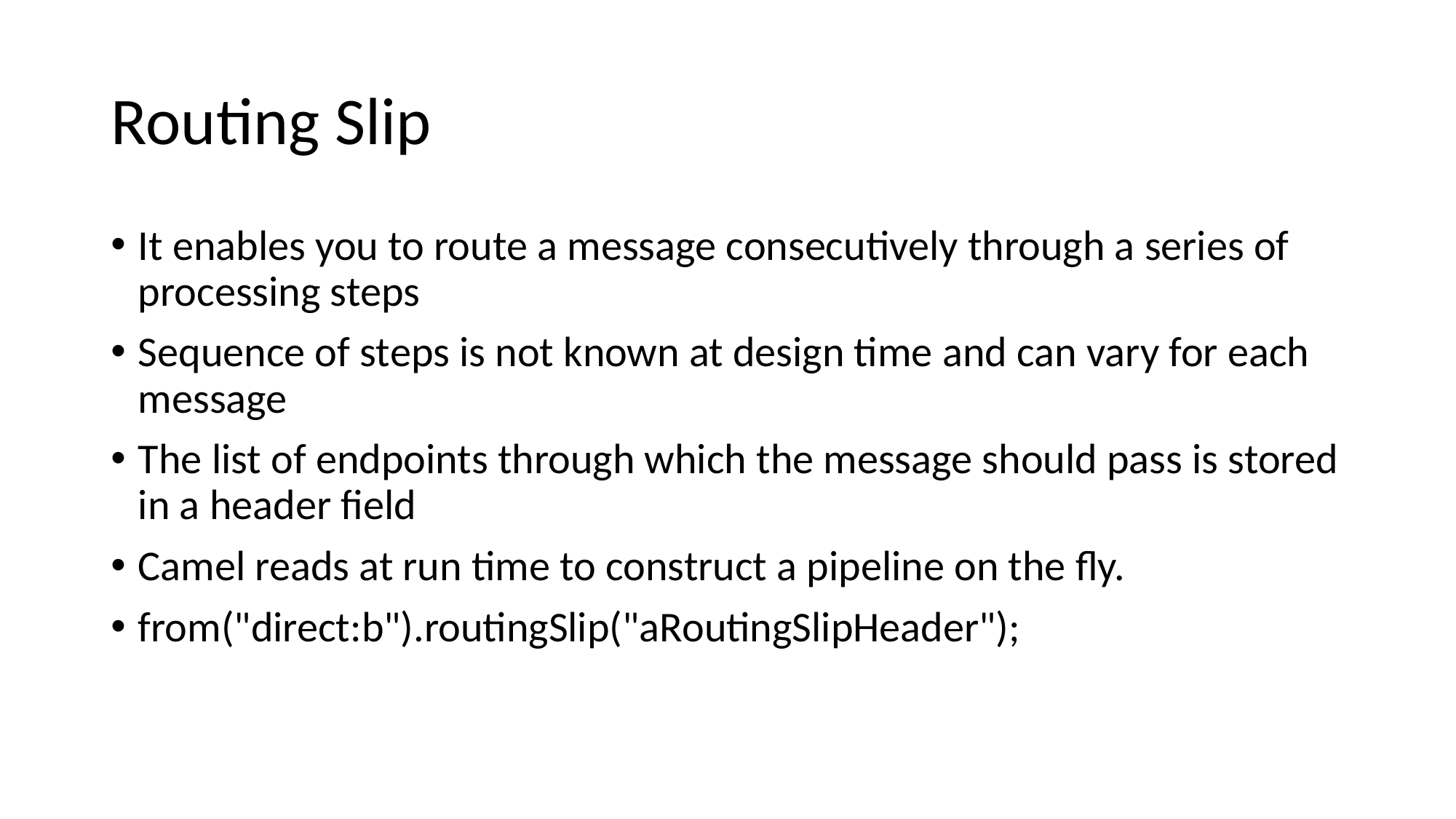

# Routing Slip
It enables you to route a message consecutively through a series of processing steps
Sequence of steps is not known at design time and can vary for each message
The list of endpoints through which the message should pass is stored in a header field
Camel reads at run time to construct a pipeline on the fly.
from("direct:b").routingSlip("aRoutingSlipHeader");